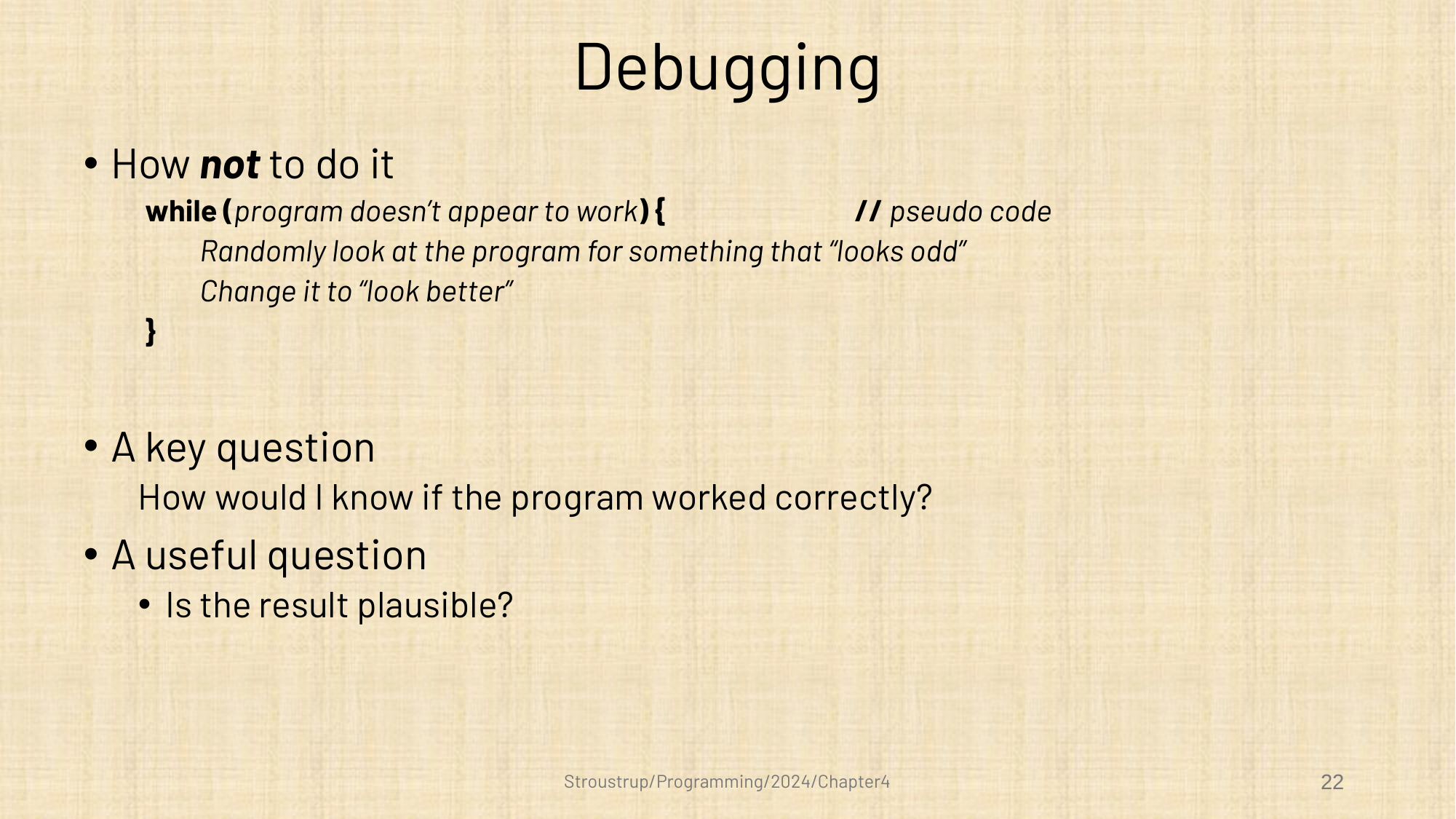

# Debugging
How not to do it
while (program doesn’t appear to work) { 		// pseudo code
	Randomly look at the program for something that “looks odd”
	Change it to “look better”
}

A key question
How would I know if the program worked correctly?
A useful question
Is the result plausible?
Stroustrup/Programming/2024/Chapter4
22